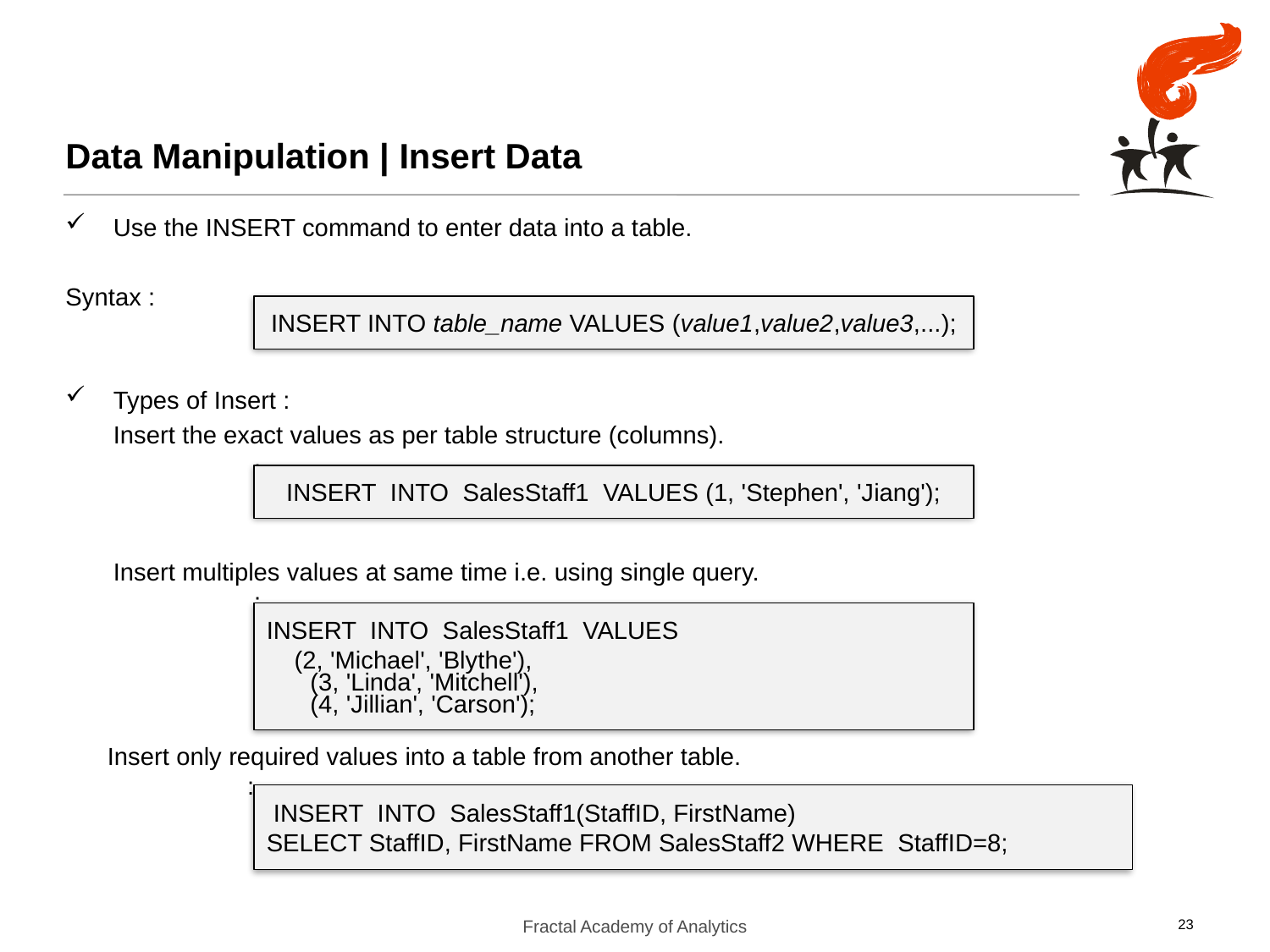

# Data Manipulation | Insert Data
Use the INSERT command to enter data into a table.

Syntax :

Types of Insert :
	Insert the exact values as per table structure (columns).
		  :

	Insert multiples values at same time i.e. using single query.
		  :

      Insert only required values into a table from another table.
		 :

INSERT INTO table_name VALUES (value1,value2,value3,...);
INSERT  INTO  SalesStaff1  VALUES (1, 'Stephen', 'Jiang');
INSERT  INTO  SalesStaff1  VALUES
    (2, 'Michael', 'Blythe'),
    (3, 'Linda', 'Mitchell'),
    (4, 'Jillian', 'Carson');
 INSERT  INTO  SalesStaff1(StaffID, FirstName)
SELECT StaffID, FirstName FROM SalesStaff2 WHERE  StaffID=8;
Fractal Academy of Analytics
23